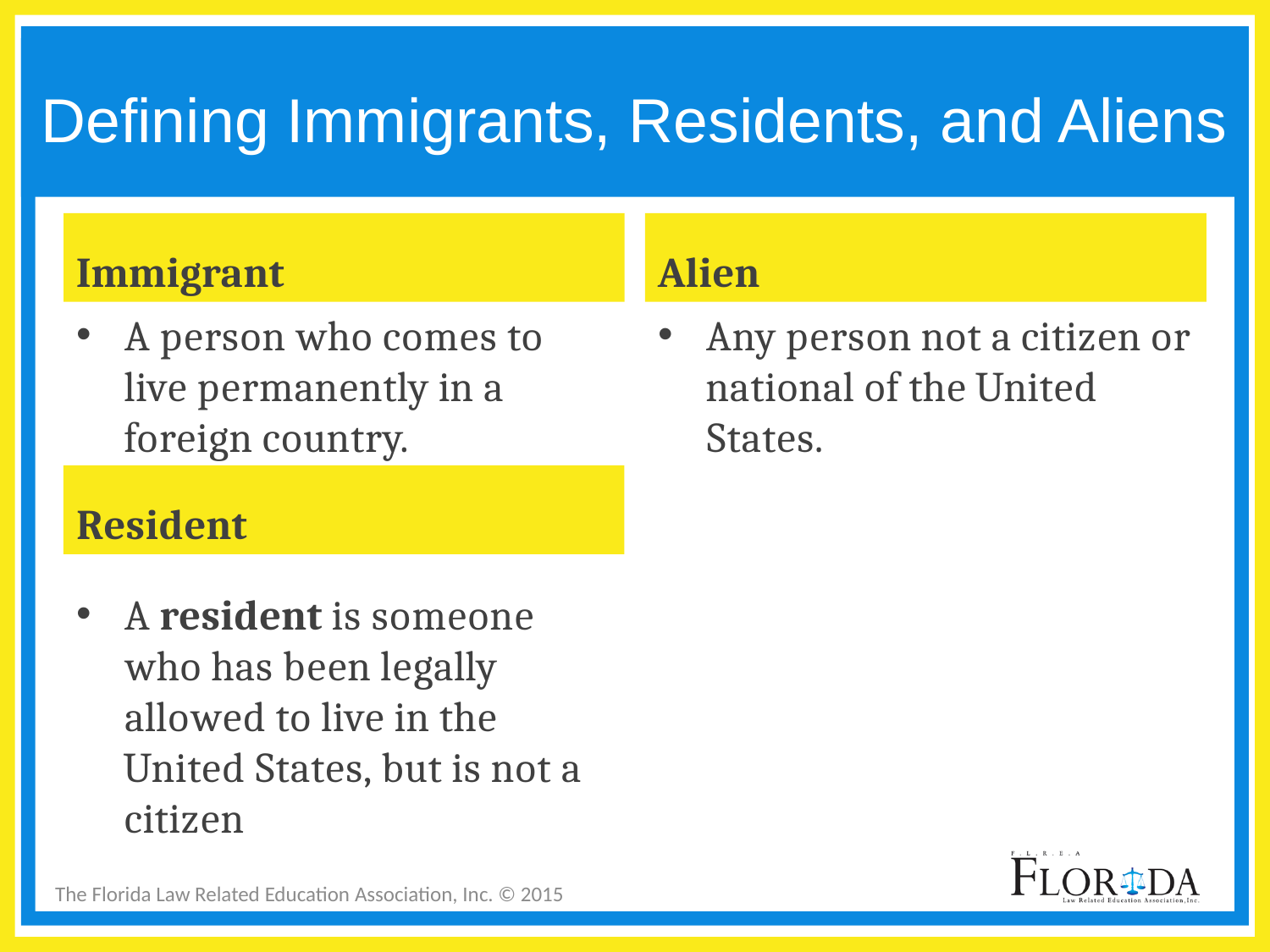

# Defining Immigrants, Residents, and Aliens
Immigrant
Alien
A person who comes to live permanently in a foreign country.

A resident is someone who has been legally allowed to live in the United States, but is not a citizen
Any person not a citizen or national of the United States.
Resident